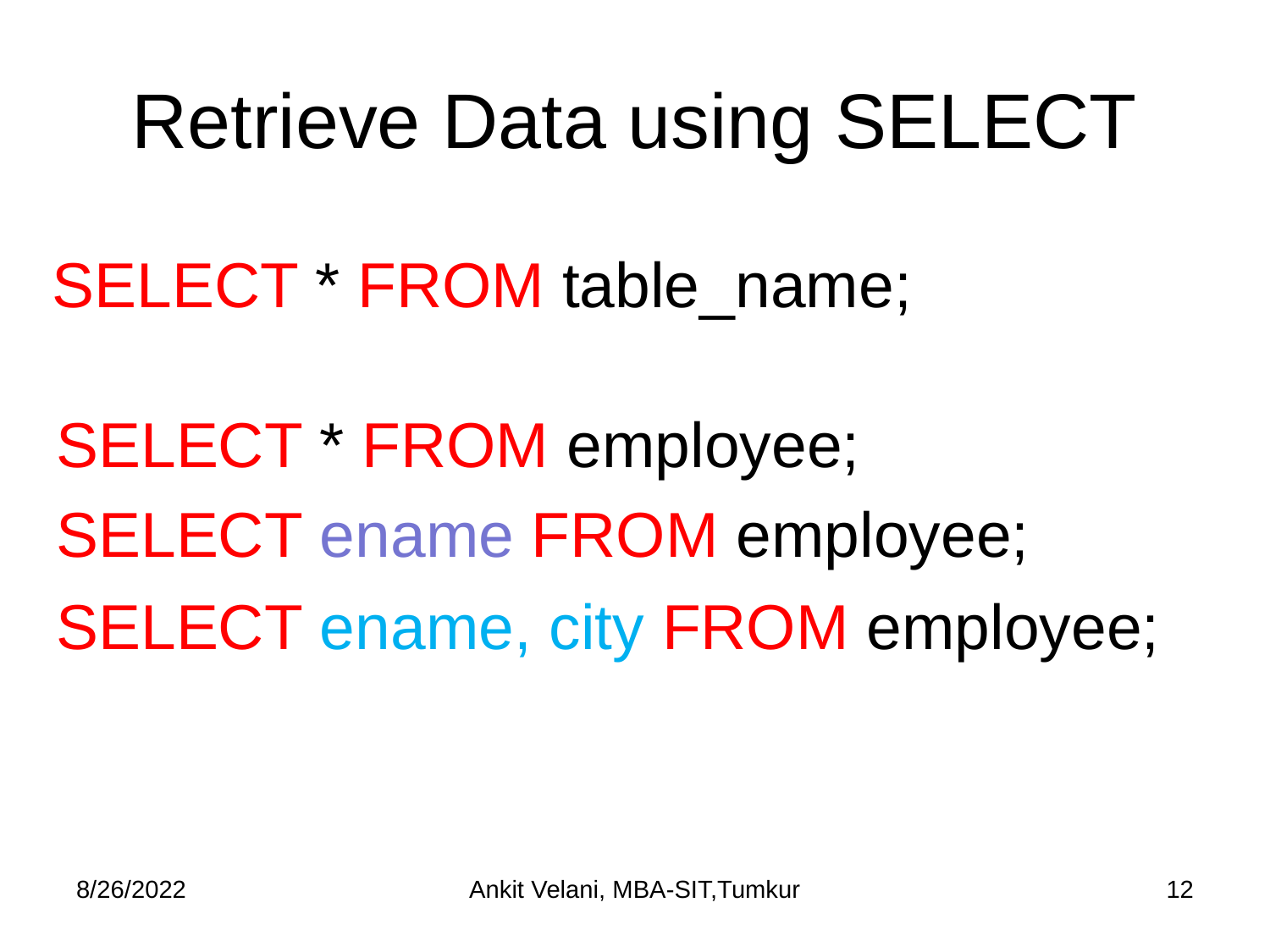

# Retrieve Data using SELECT
 SELECT * FROM table_name;
SELECT * FROM employee;
SELECT ename FROM employee;
SELECT ename, city FROM employee;
8/26/2022
Ankit Velani, MBA-SIT,Tumkur
12